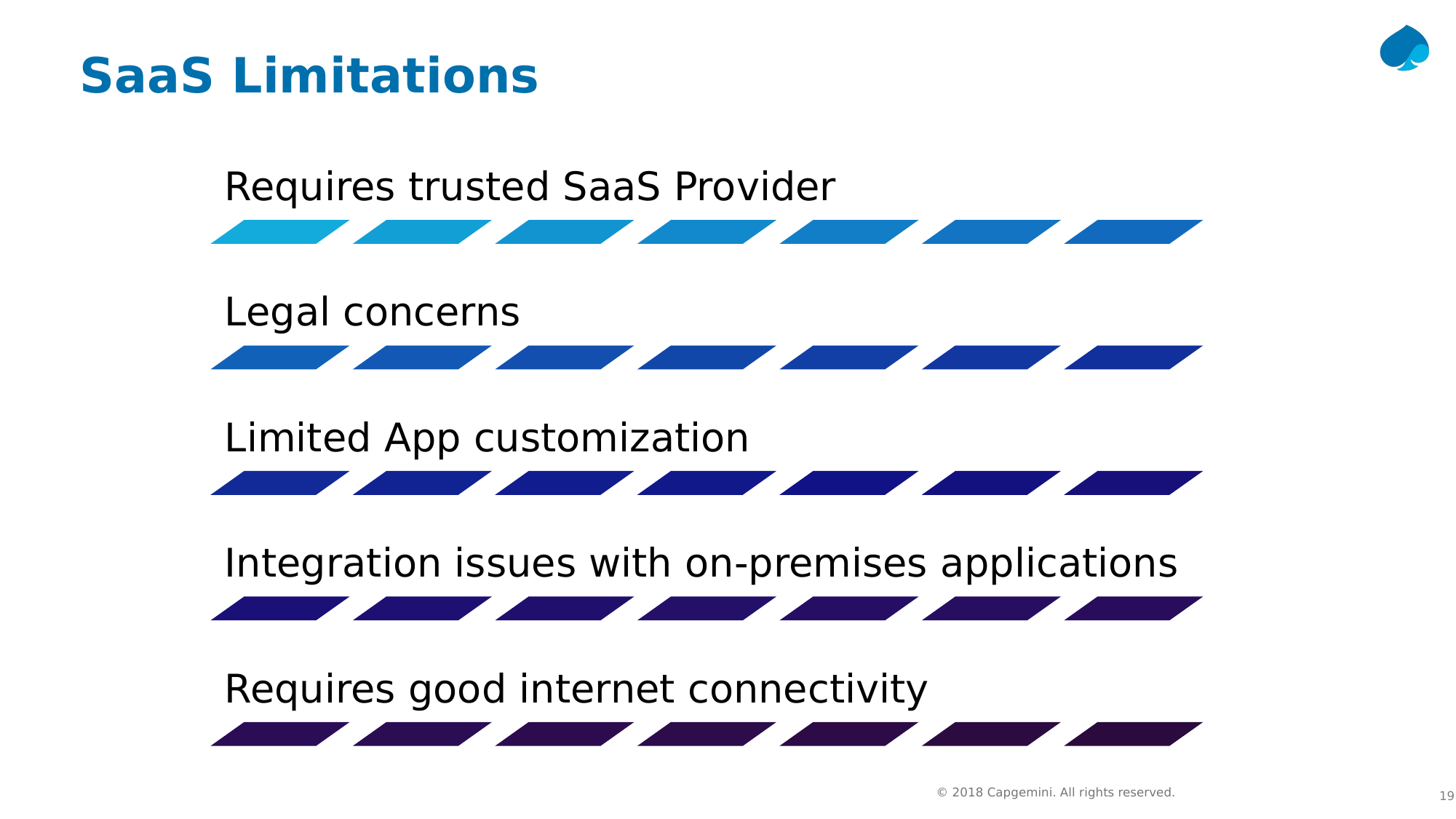

SaaS Limitations
Requires trusted SaaS Provider
Legal concerns
Limited App customization
Integration issues with on-premises applications
Requires good internet connectivity